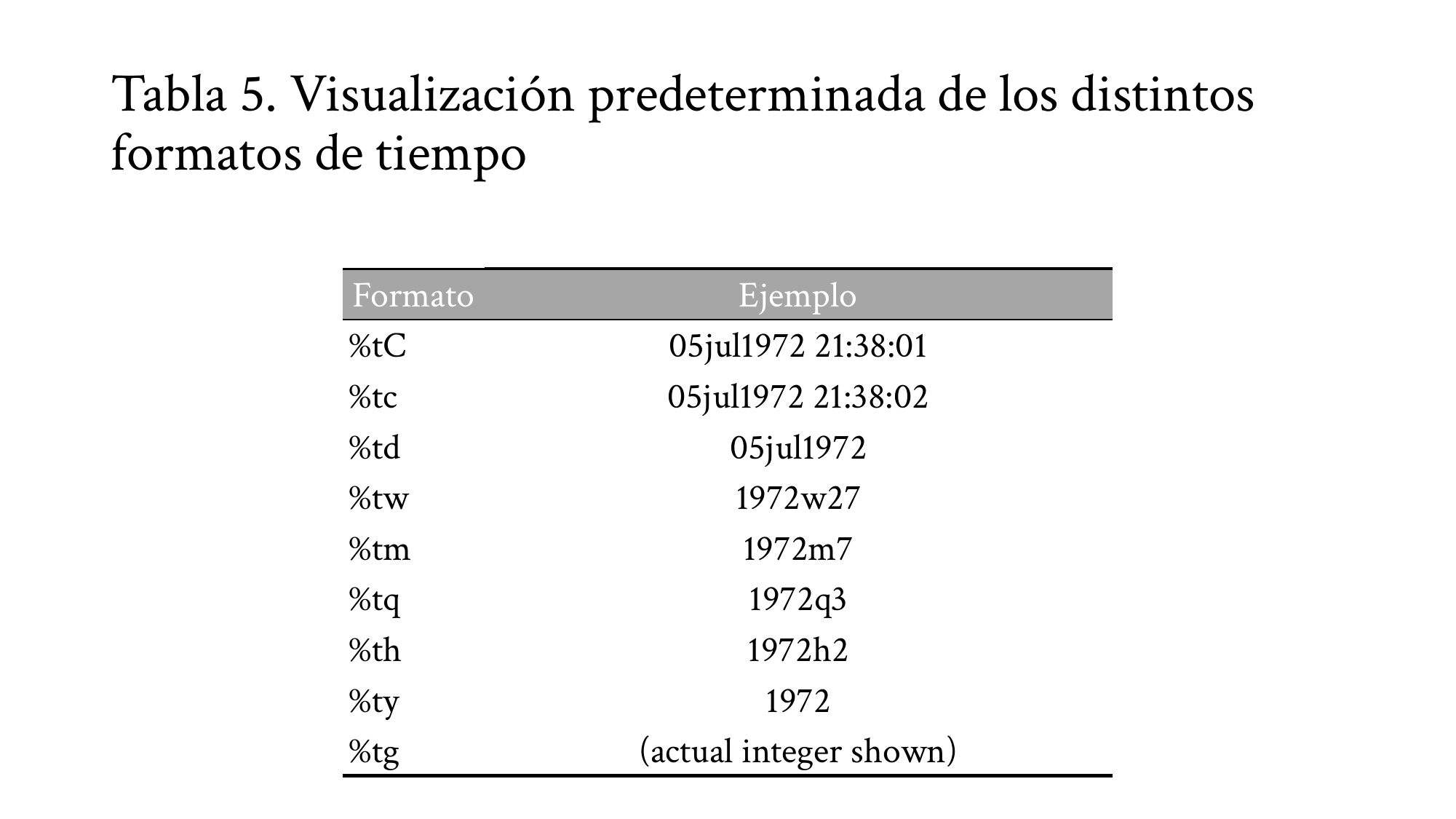

# Tabla 5. Visualización predeterminada de los distintos formatos de tiempo
| Formato | Ejemplo |
| --- | --- |
| %tC | 05jul1972 21:38:01 |
| %tc | 05jul1972 21:38:02 |
| %td | 05jul1972 |
| %tw | 1972w27 |
| %tm | 1972m7 |
| %tq | 1972q3 |
| %th | 1972h2 |
| %ty | 1972 |
| %tg | (actual integer shown) |